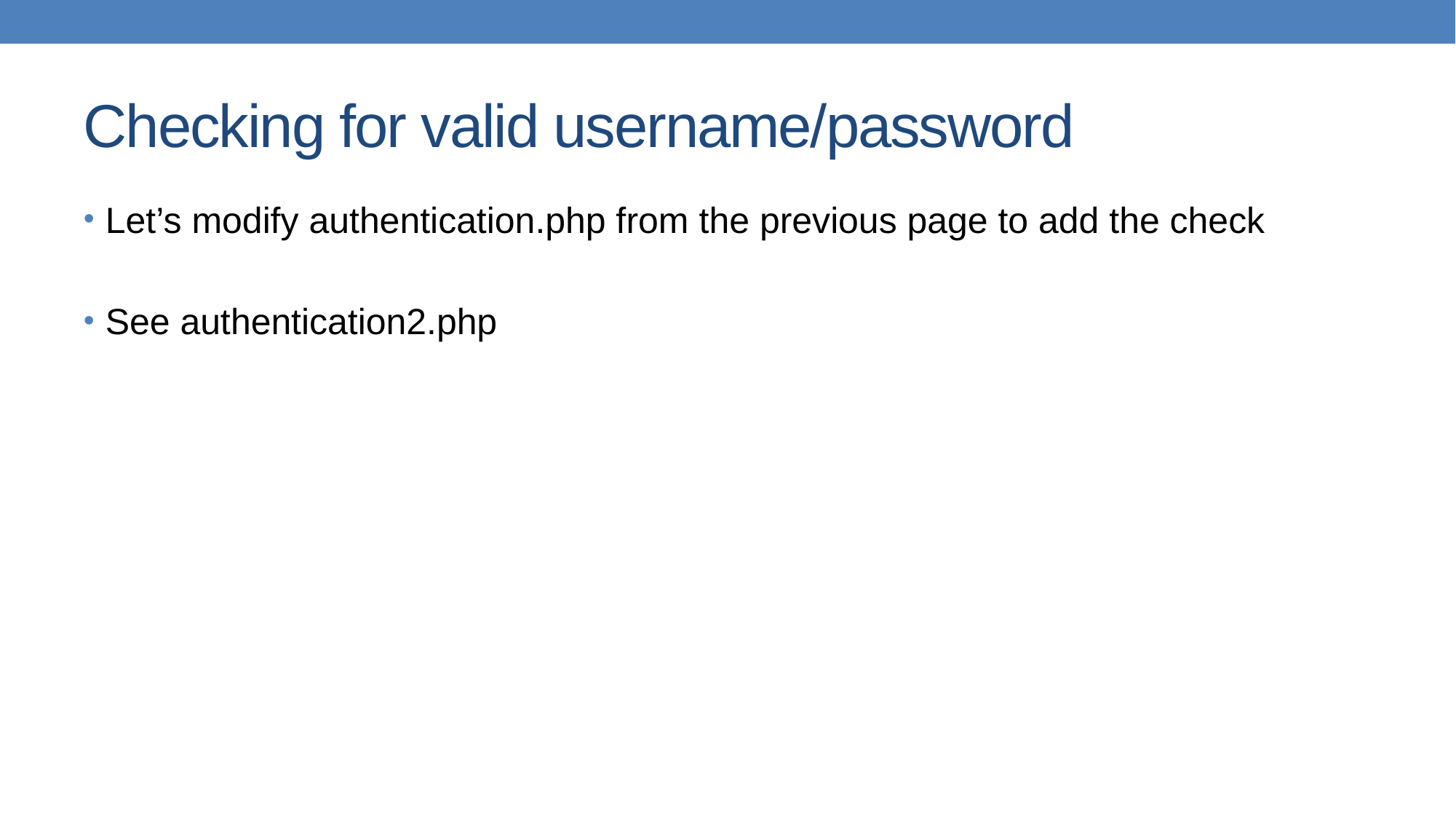

# Checking for valid username/password
Let’s modify authentication.php from the previous page to add the check

See authentication2.php